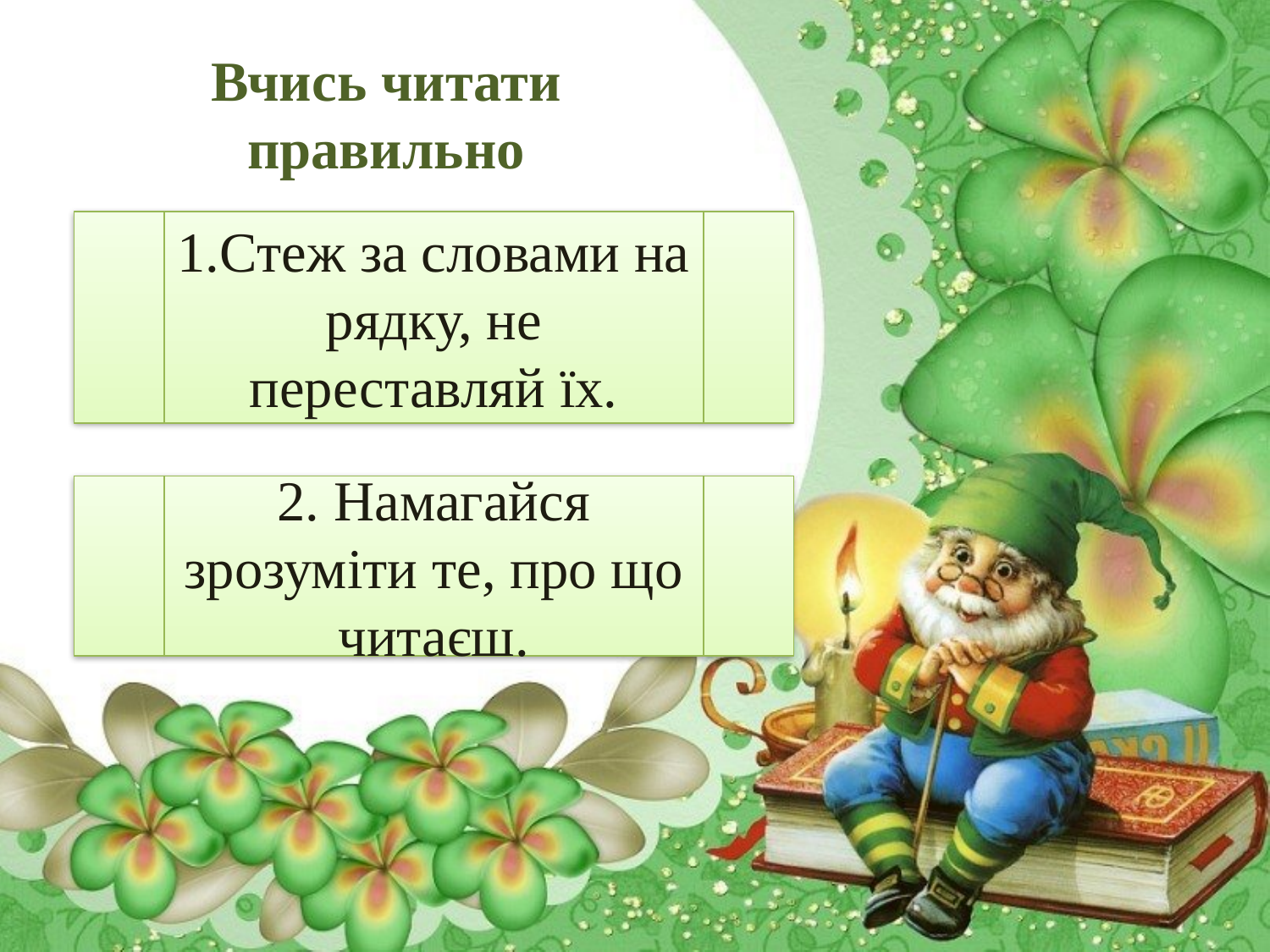

# Вчись читати правильно
1.Стеж за словами на рядку, не переставляй їх.
2. Намагайся зрозуміти те, про що читаєш.